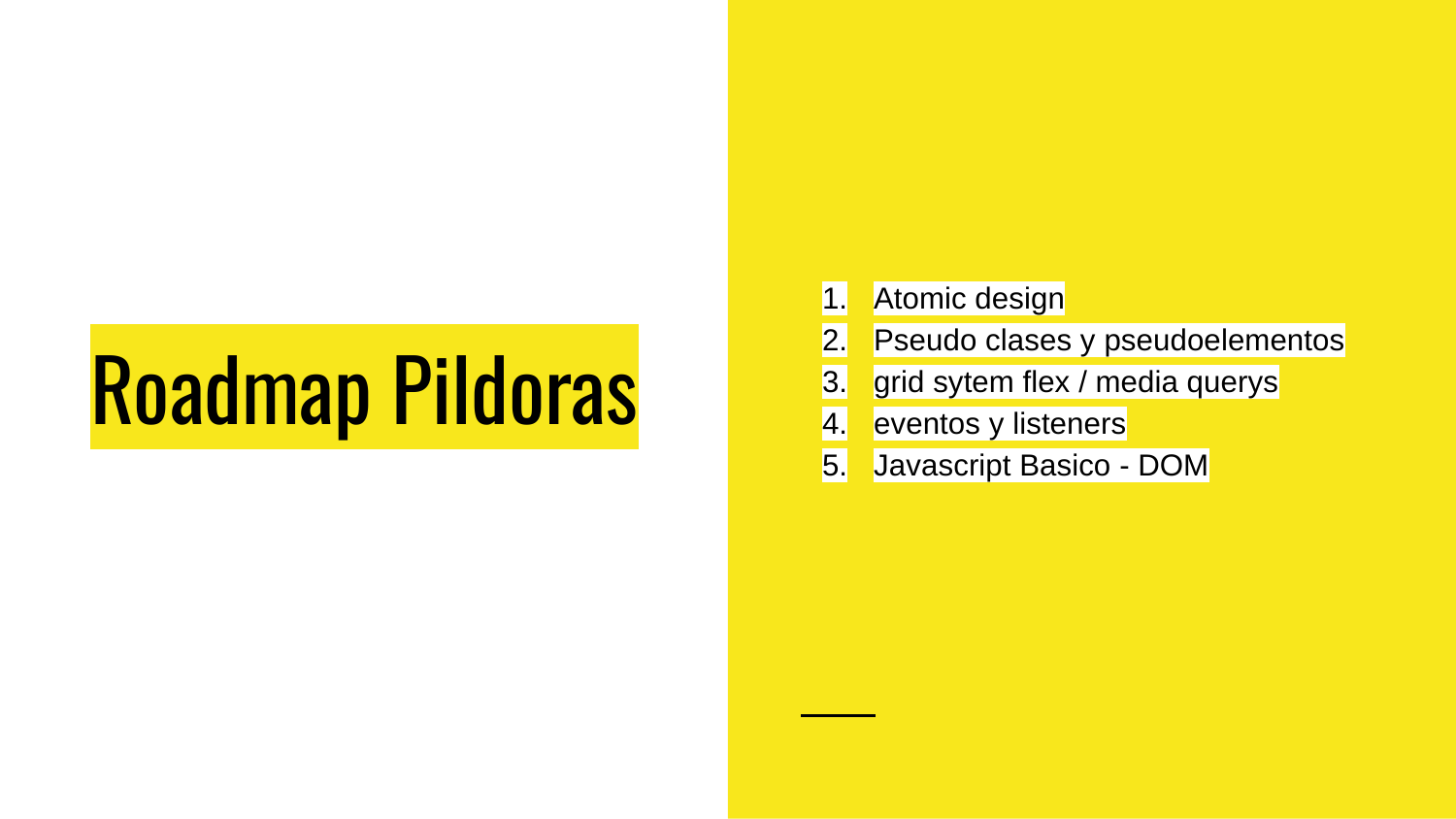

Atomic design
Pseudo clases y pseudoelementos
grid sytem flex / media querys
eventos y listeners
Javascript Basico - DOM

# Roadmap Pildoras